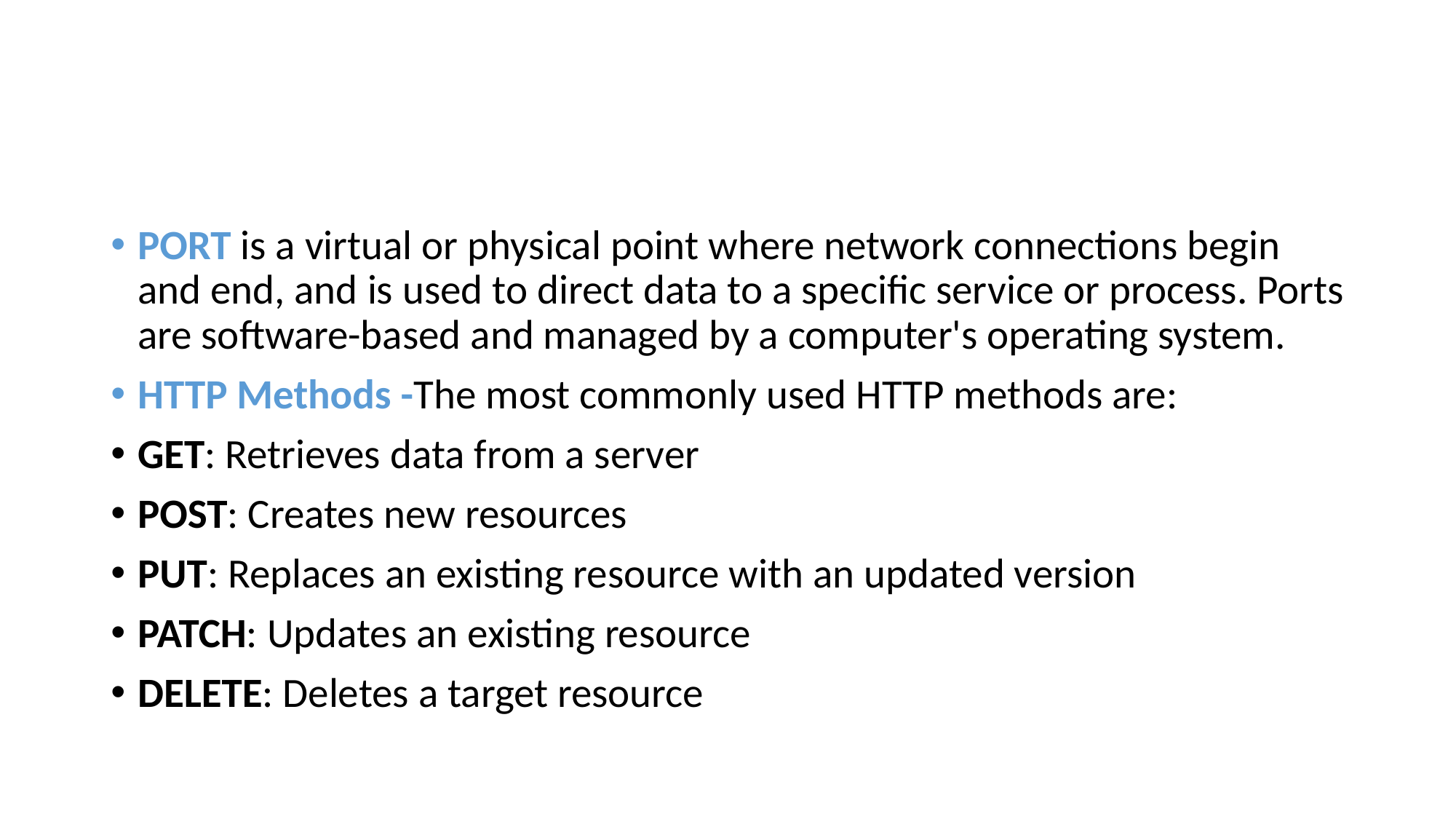

#
PORT is a virtual or physical point where network connections begin and end, and is used to direct data to a specific service or process. Ports are software-based and managed by a computer's operating system.
HTTP Methods -The most commonly used HTTP methods are:
GET: Retrieves data from a server
POST: Creates new resources
PUT: Replaces an existing resource with an updated version
PATCH: Updates an existing resource
DELETE: Deletes a target resource